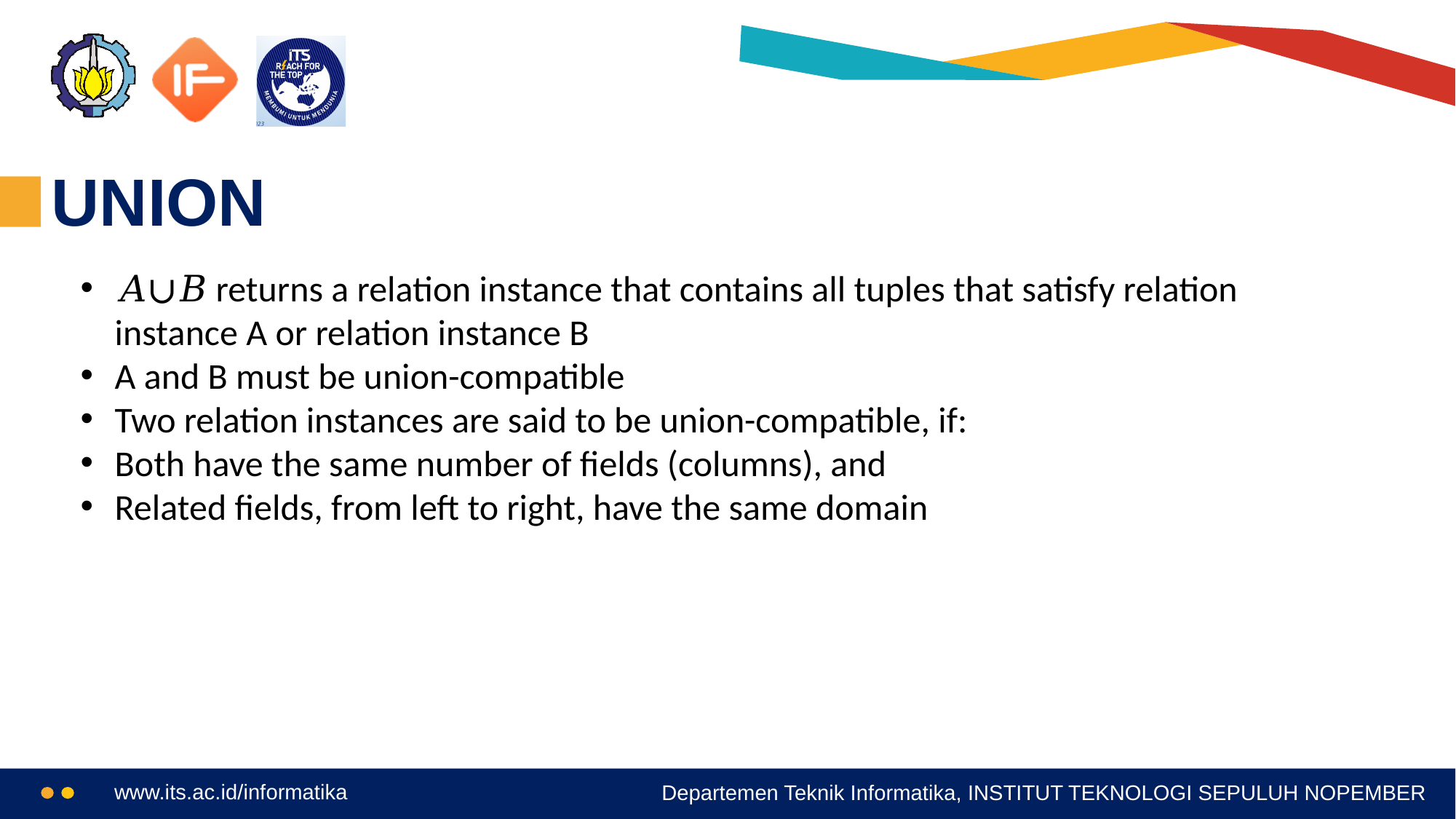

# UNION
𝐴∪𝐵 returns a relation instance that contains all tuples that satisfy relation instance A or relation instance B
A and B must be union-compatible
Two relation instances are said to be union-compatible, if:
Both have the same number of fields (columns), and
Related fields, from left to right, have the same domain